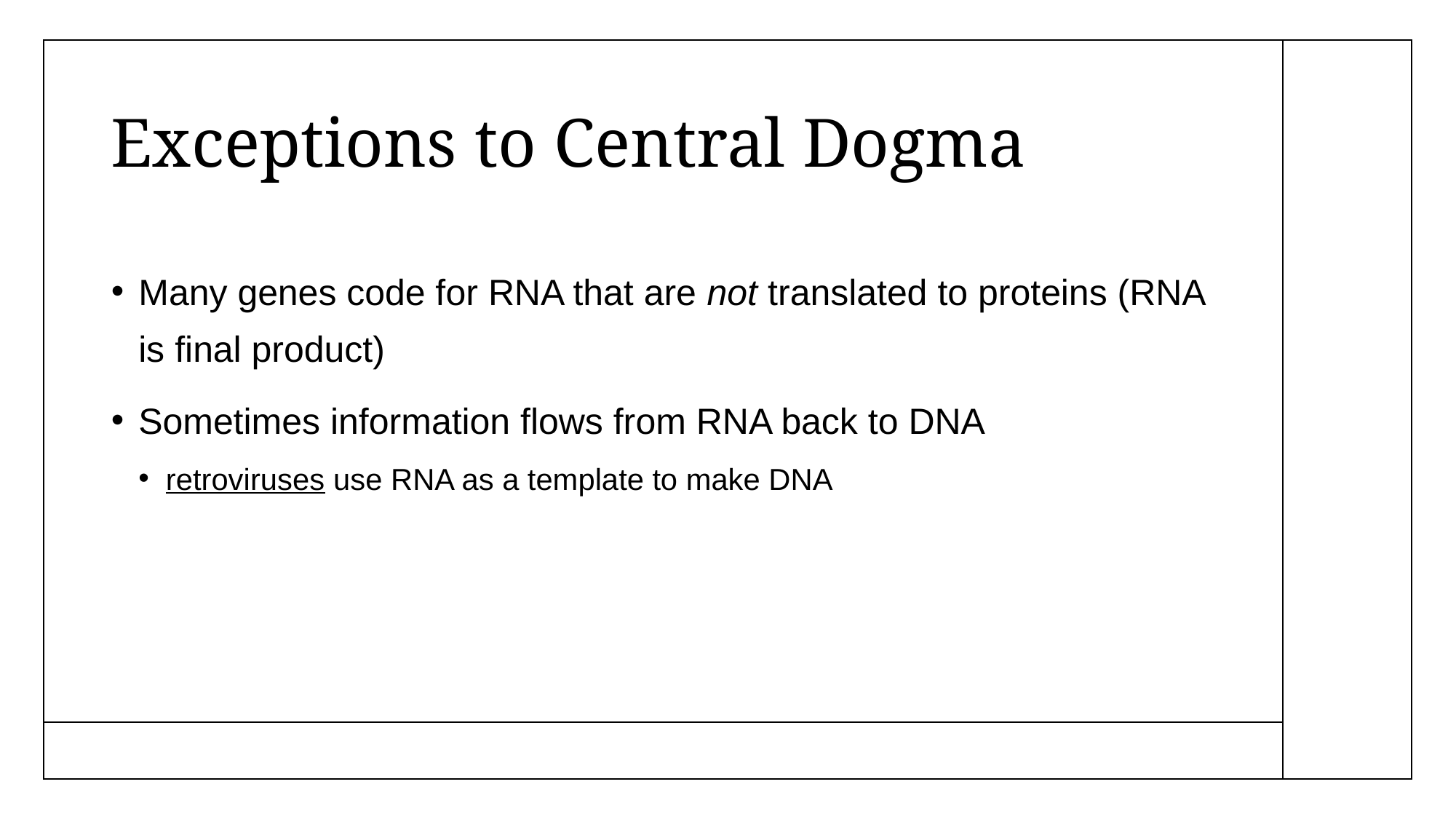

# Exceptions to Central Dogma
Many genes code for RNA that are not translated to proteins (RNA is final product)
Sometimes information flows from RNA back to DNA
retroviruses use RNA as a template to make DNA